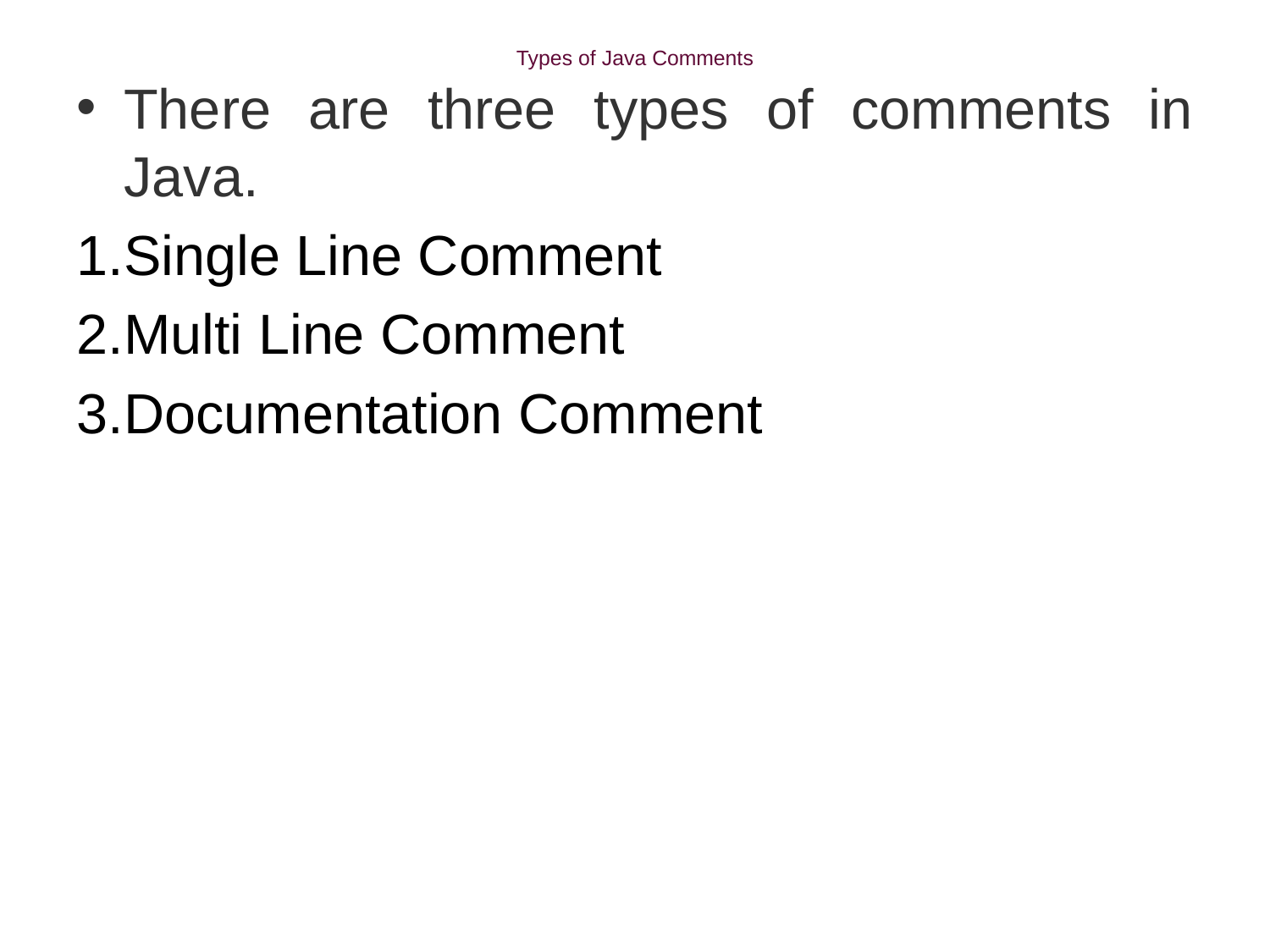

# Types of Java Comments
There are three types of comments in Java.
Single Line Comment
Multi Line Comment
Documentation Comment